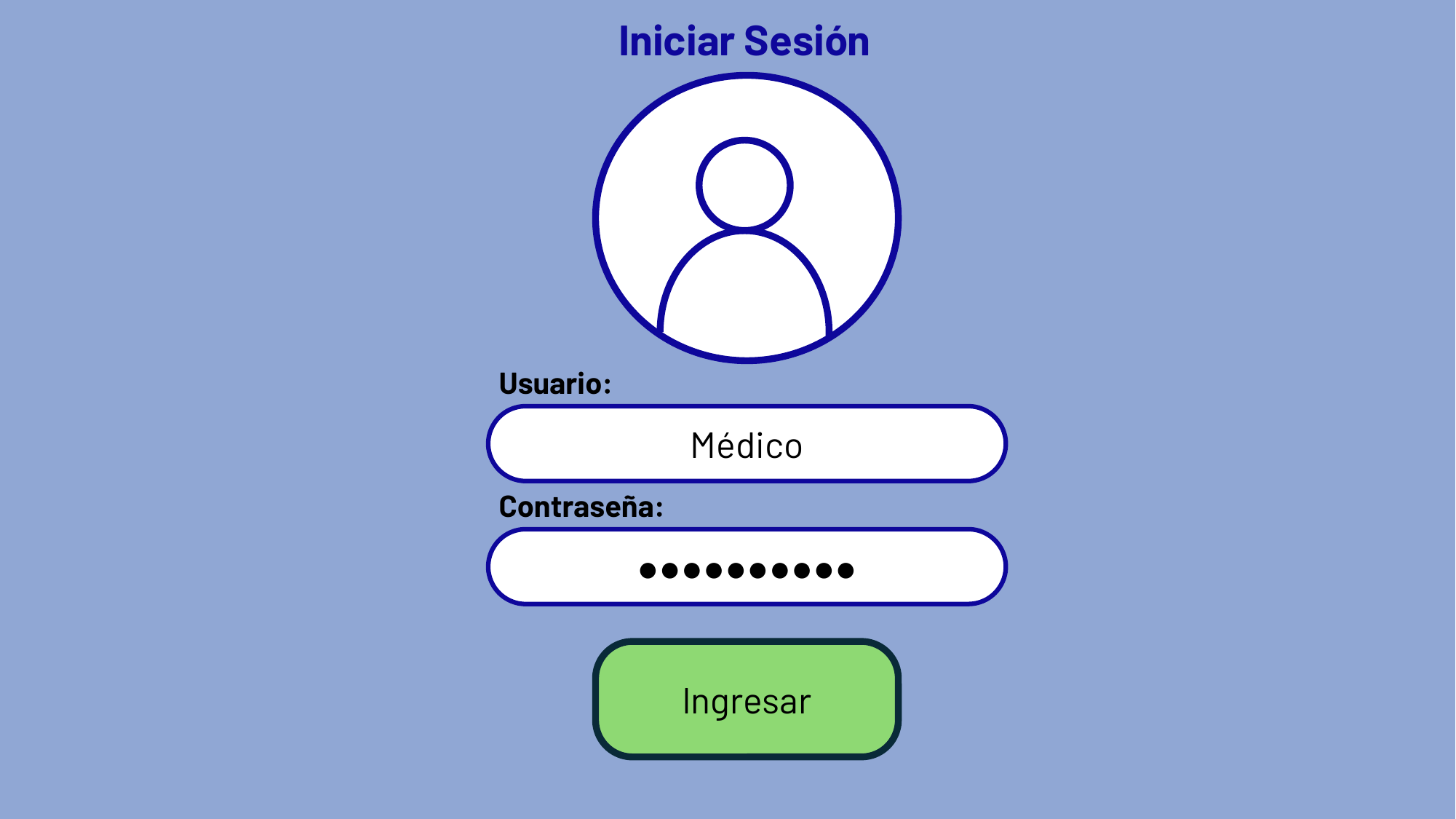

Iniciar Sesión

Usuario:
Médico
Contraseña:
●●●●●●●●●●
Ingresar